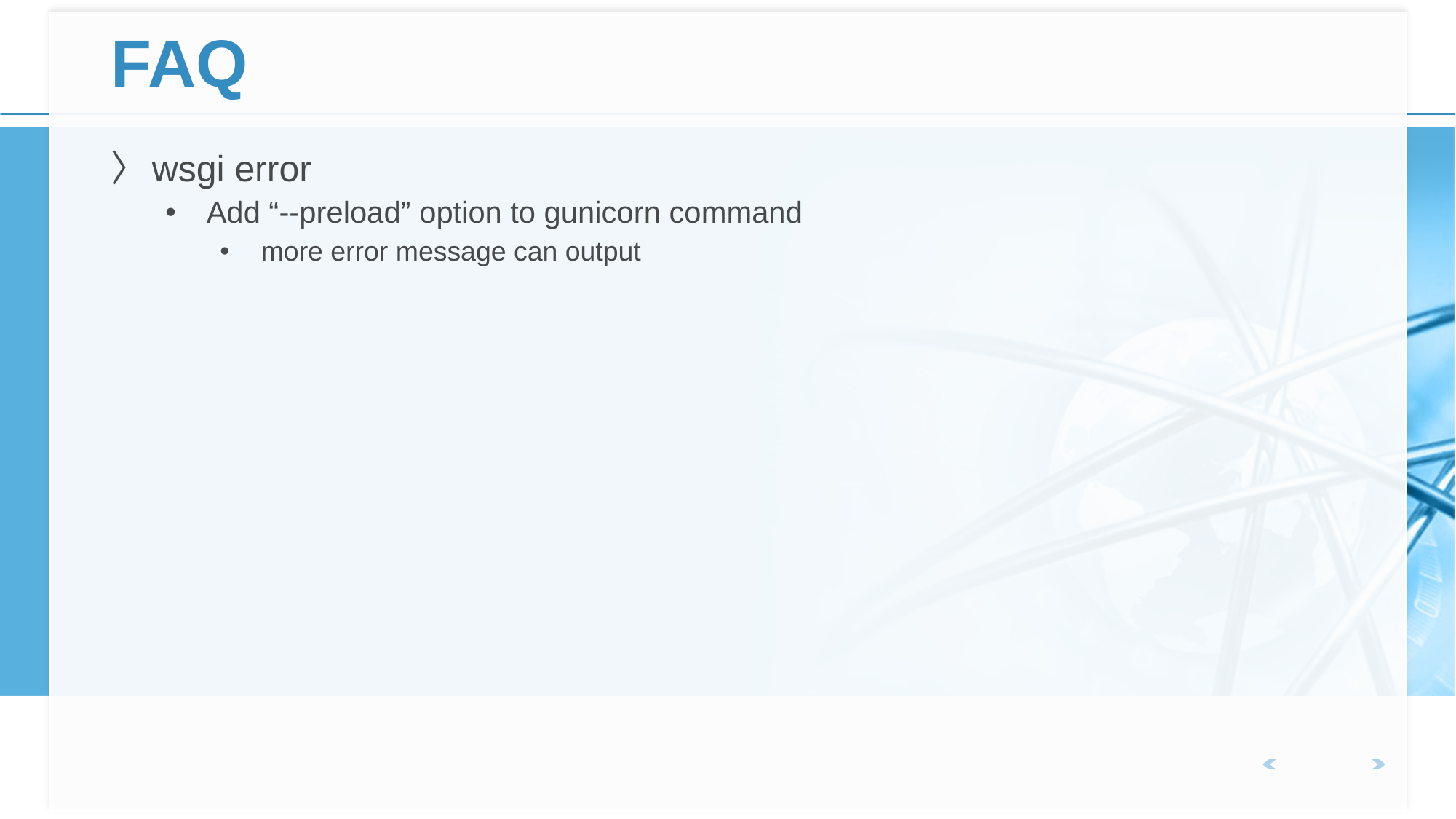

# FAQ
wsgi error
Add “--preload” option to gunicorn command
more error message can output